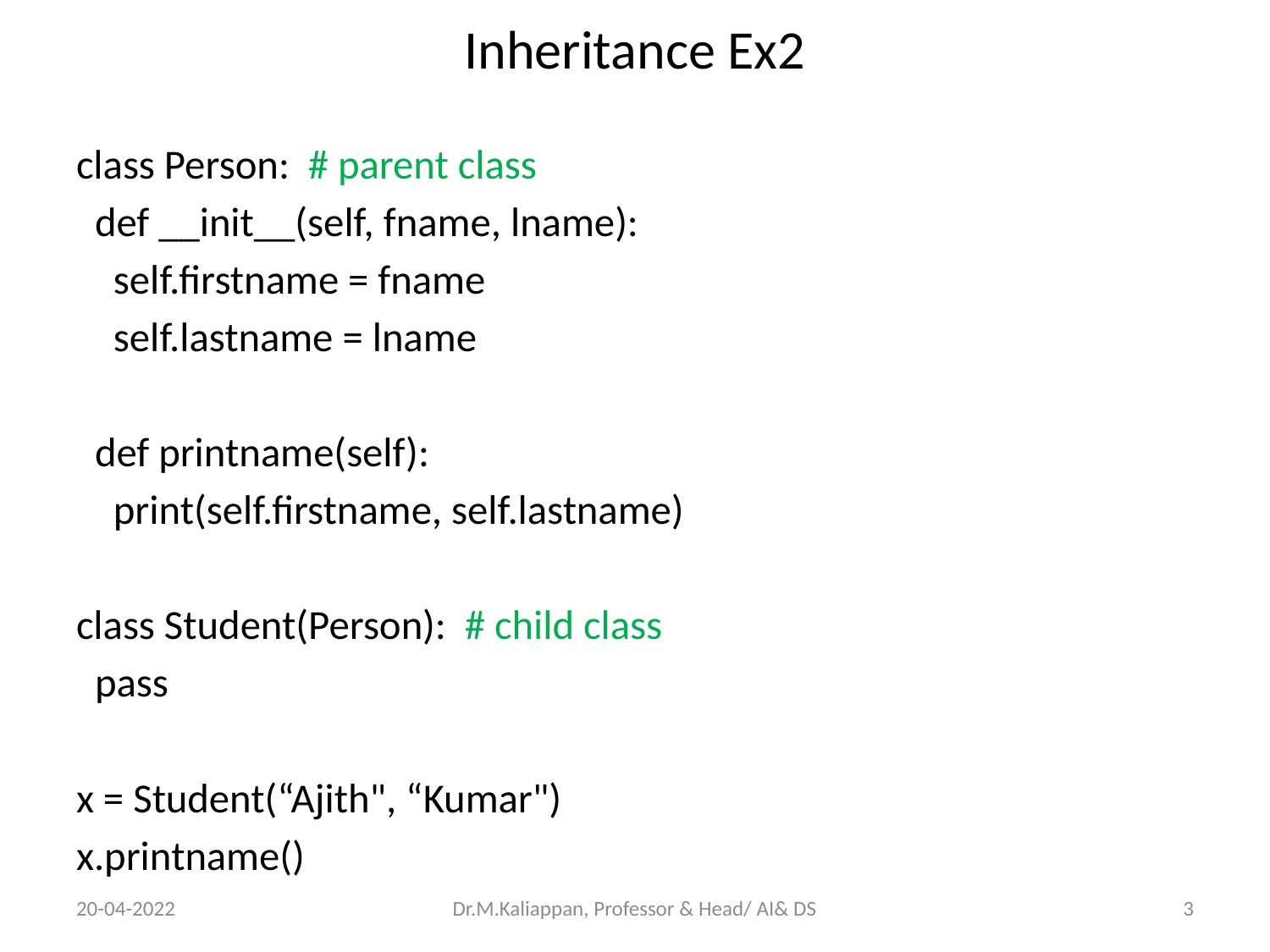

# Inheritance Ex2
class Person:  # parent class
  def __init__(self, fname, lname):
    self.firstname = fname
    self.lastname = lname

  def printname(self):
    print(self.firstname, self.lastname)

class Student(Person):  # child class
  pass

x = Student(“Ajith", “Kumar")
x.printname()
20-04-2022
Dr.M.Kaliappan, Professor & Head/ AI& DS
3